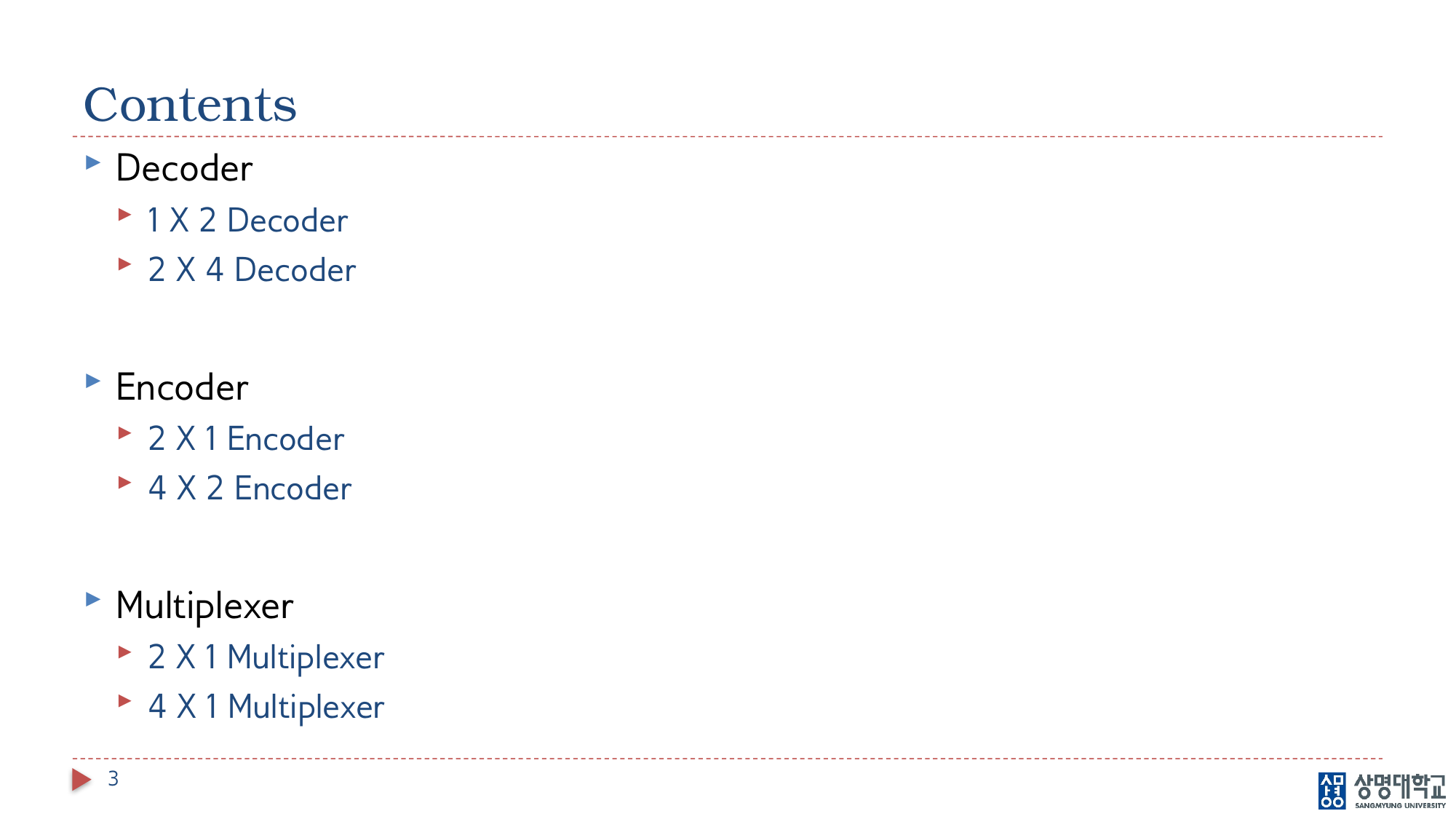

# Contents
Decoder
1 X 2 Decoder
2 X 4 Decoder

Encoder
2 X 1 Encoder
4 X 2 Encoder

Multiplexer
2 X 1 Multiplexer
4 X 1 Multiplexer

3